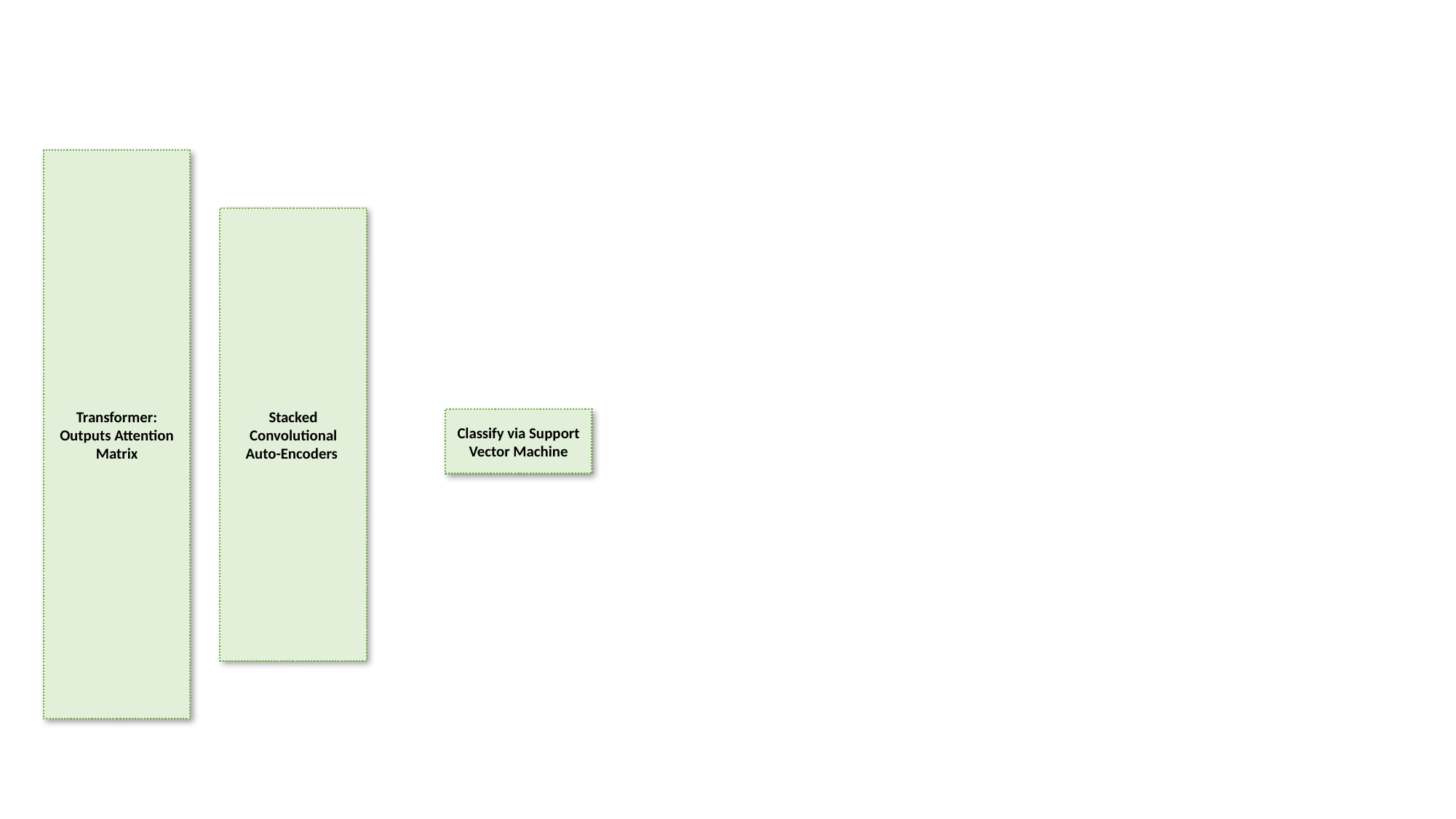

Transformer: Outputs Attention Matrix
Stacked Convolutional Auto-Encoders
Classify via Support Vector Machine